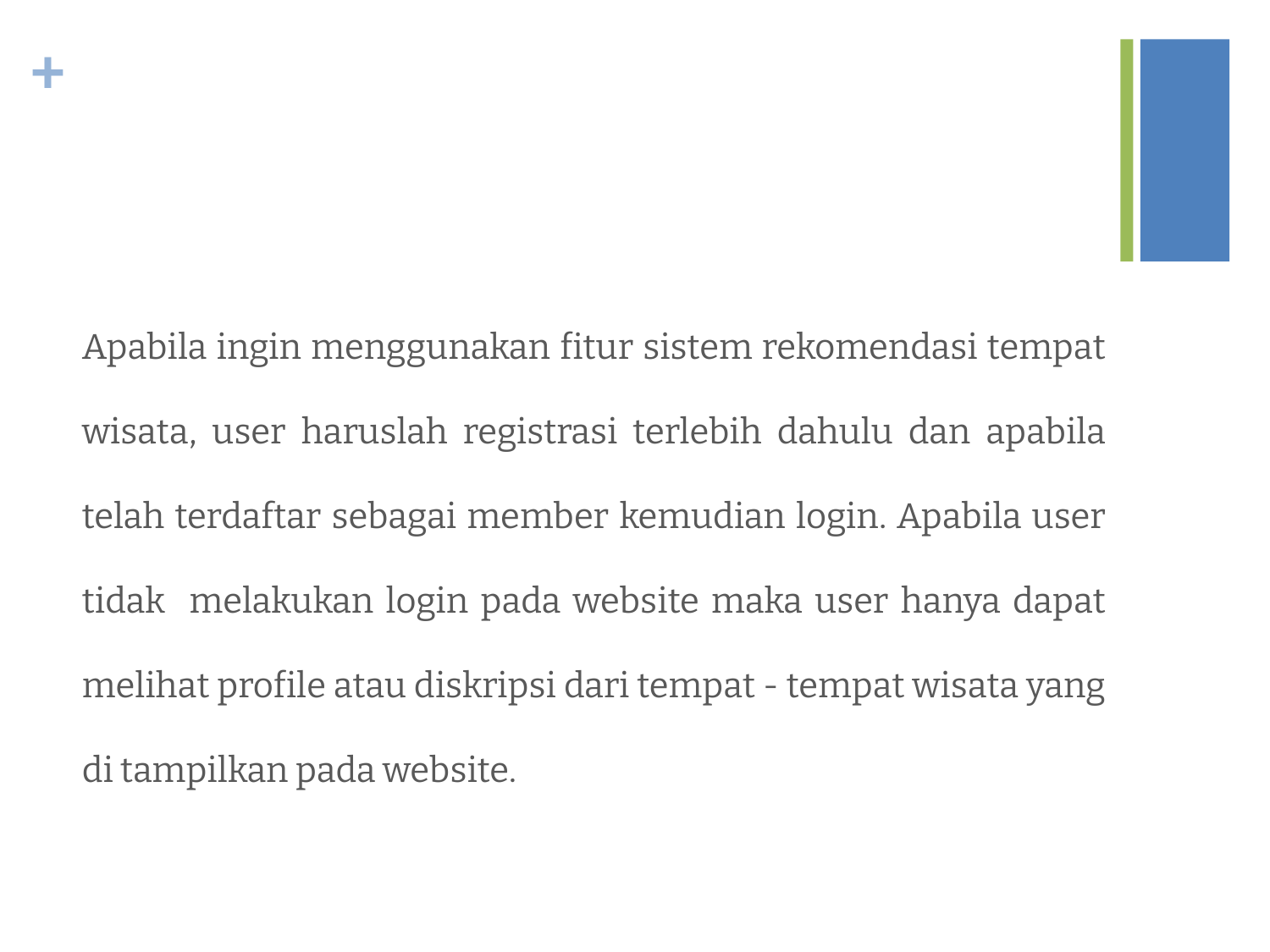

#
Apabila ingin menggunakan fitur sistem rekomendasi tempat wisata, user haruslah registrasi terlebih dahulu dan apabila telah terdaftar sebagai member kemudian login. Apabila user tidak  melakukan login pada website maka user hanya dapat melihat profile atau diskripsi dari tempat - tempat wisata yang di tampilkan pada website.